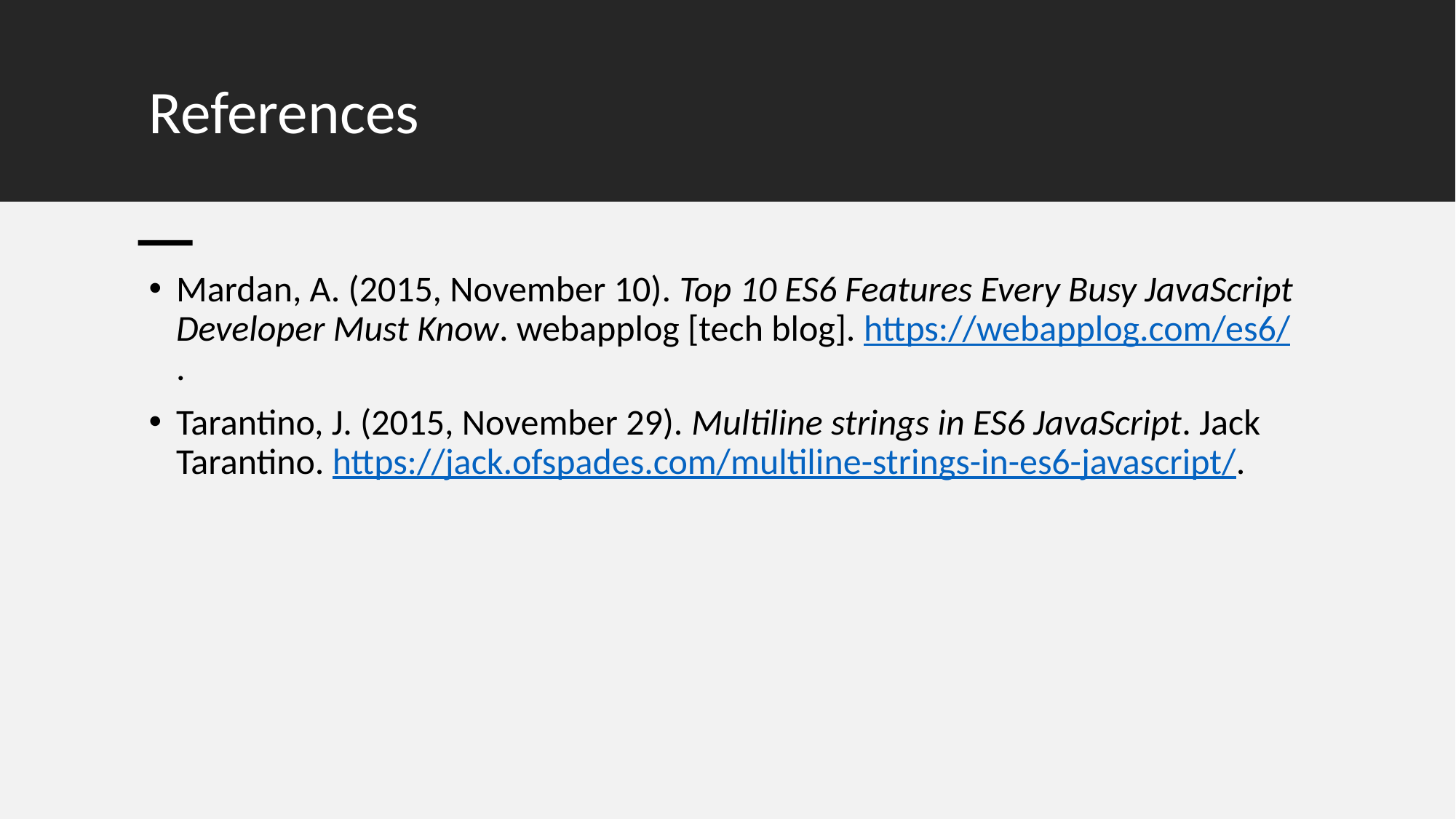

# References

Mardan, A. (2015, November 10). Top 10 ES6 Features Every Busy JavaScript Developer Must Know. webapplog [tech blog]. https://webapplog.com/es6/.
Tarantino, J. (2015, November 29). Multiline strings in ES6 JavaScript. Jack Tarantino. https://jack.ofspades.com/multiline-strings-in-es6-javascript/.